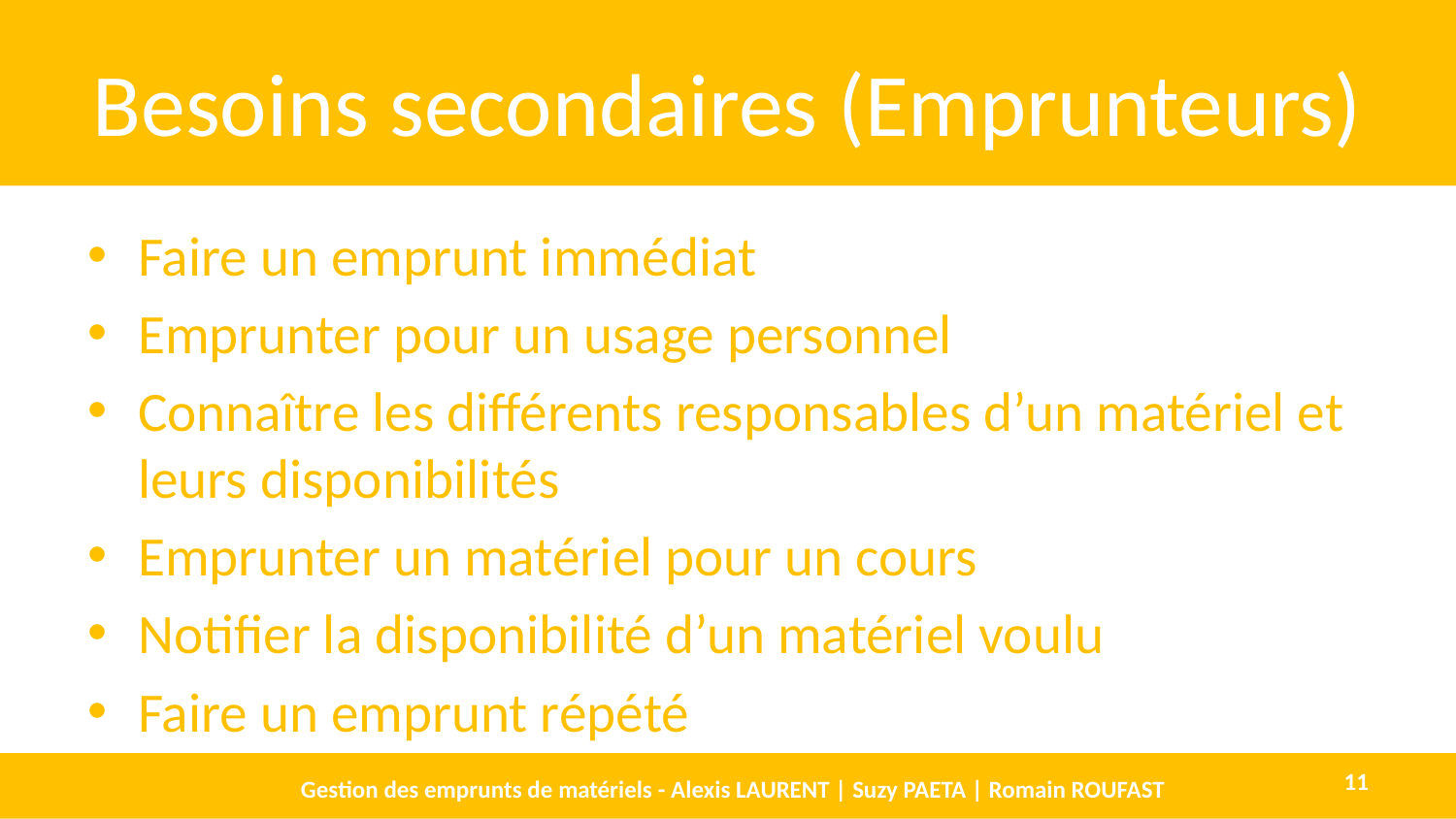

# Besoins secondaires (Emprunteurs)
Faire un emprunt immédiat
Emprunter pour un usage personnel
Connaître les différents responsables d’un matériel et leurs disponibilités
Emprunter un matériel pour un cours
Notifier la disponibilité d’un matériel voulu
Faire un emprunt répété

Gestion des emprunts de matériels - Alexis LAURENT | Suzy PAETA | Romain ROUFAST
11